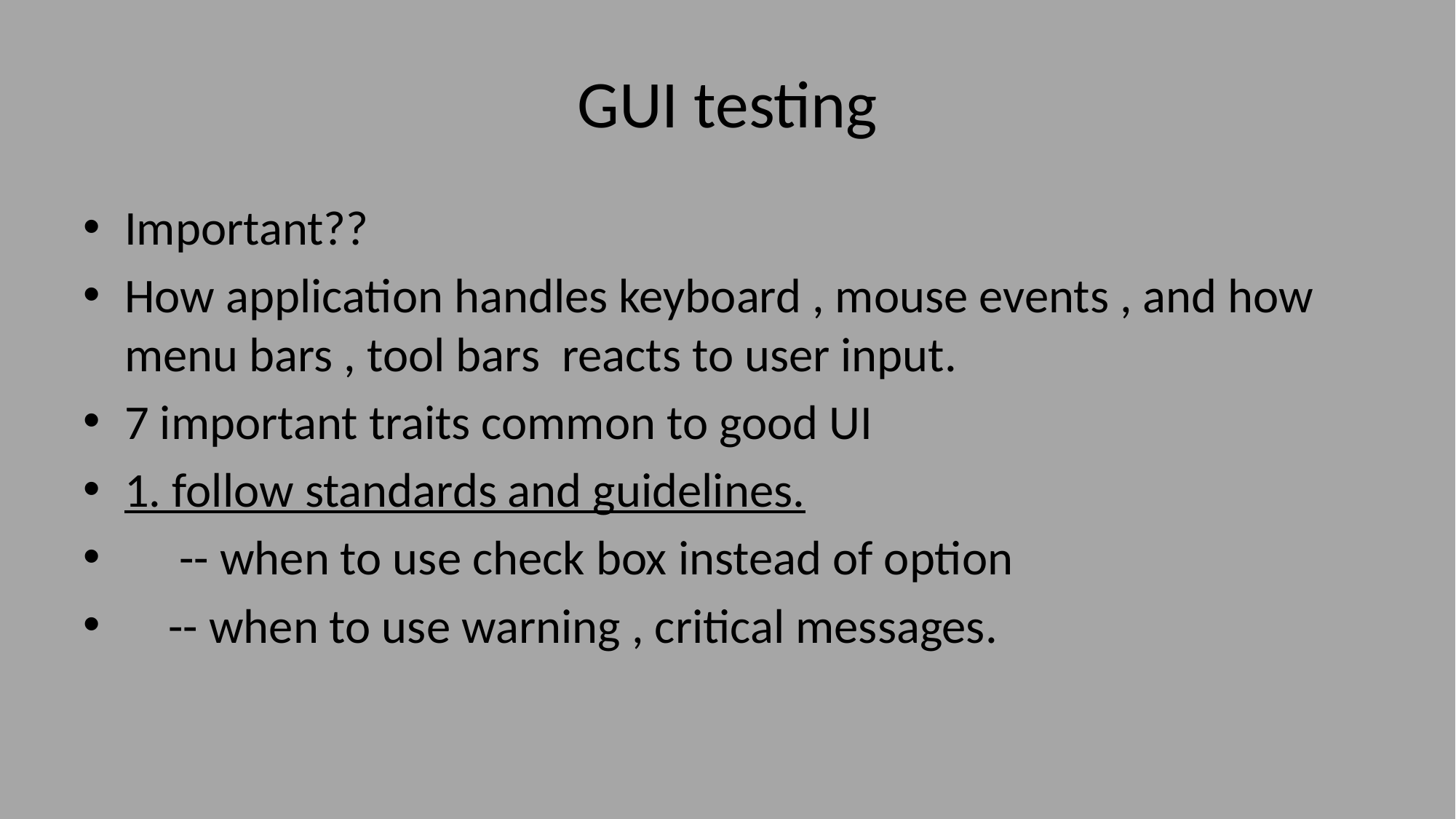

# GUI testing
Important??
How application handles keyboard , mouse events , and how menu bars , tool bars  reacts to user input.
7 important traits common to good UI
1. follow standards and guidelines.
     -- when to use check box instead of option
    -- when to use warning , critical messages.